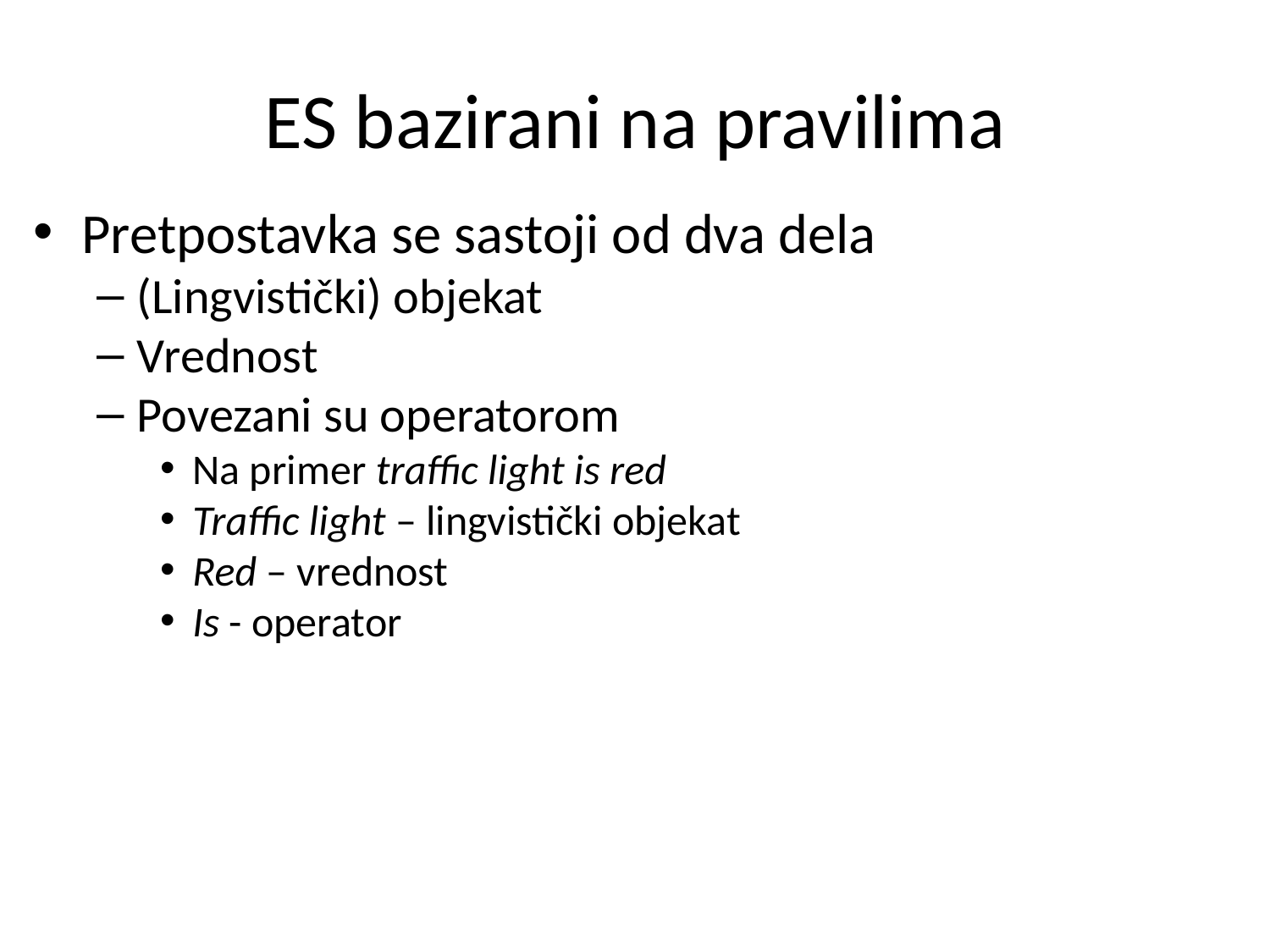

# ES bazirani na pravilima
Pretpostavka se sastoji od dva dela
(Lingvistički) objekat
Vrednost
Povezani su operatorom
Na primer traffic light is red
Traffic light – lingvistički objekat
Red – vrednost
Is - operator